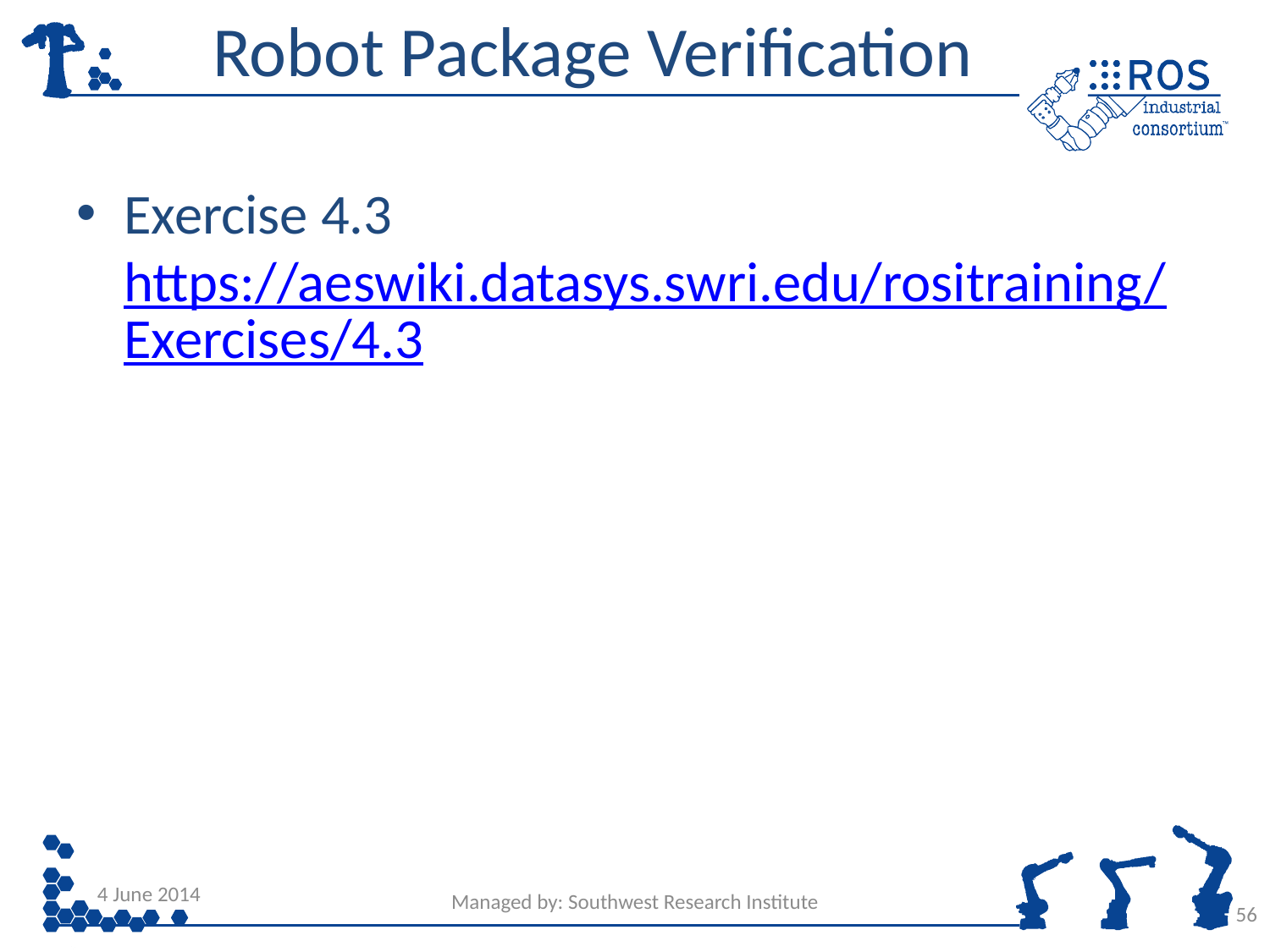

# Robot Package Verification
Exercise 4.3 https://aeswiki.datasys.swri.edu/rositraining/Exercises/4.3
4 June 2014
Managed by: Southwest Research Institute
56